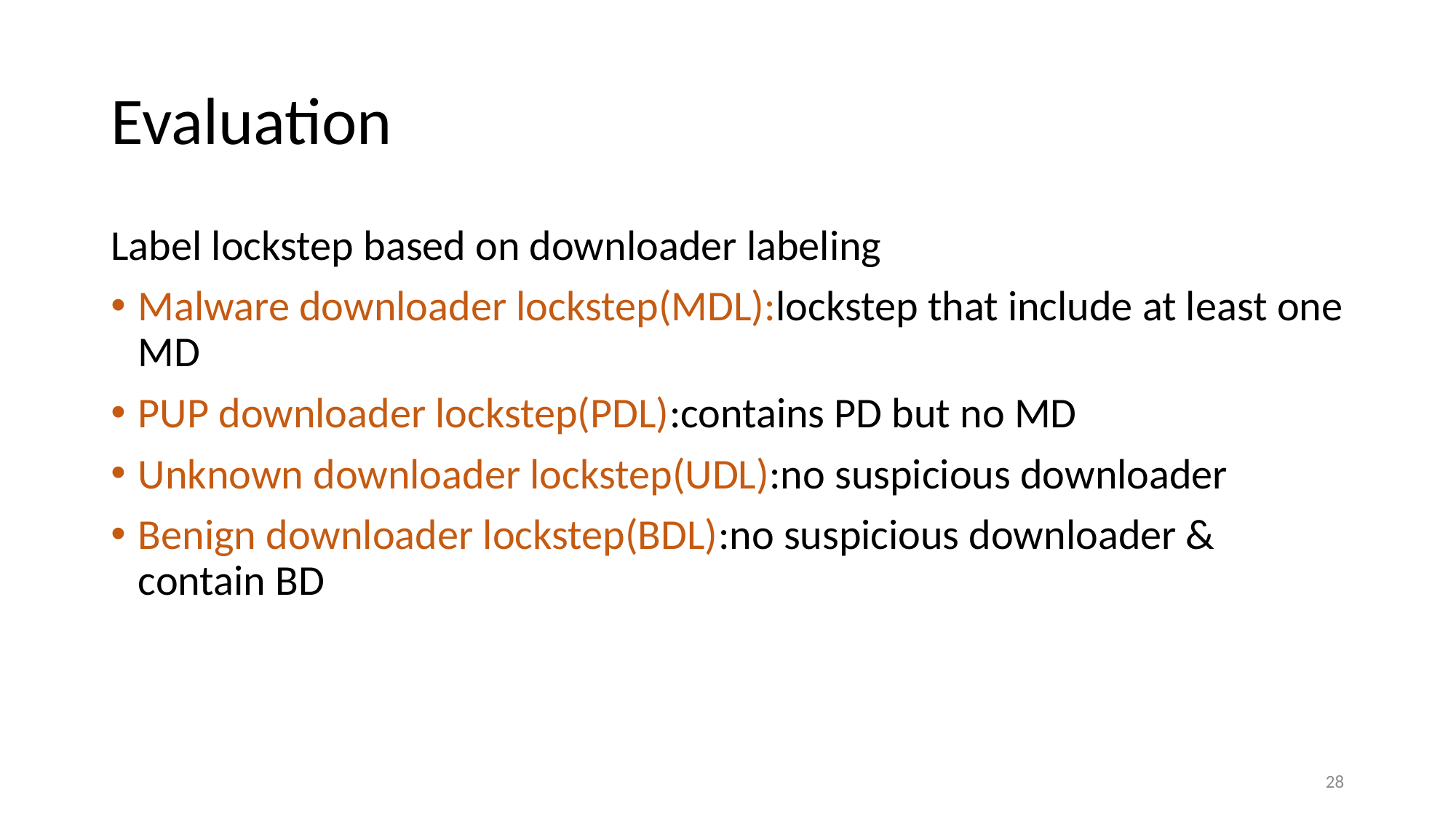

# Evaluation
Label lockstep based on downloader labeling
Malware downloader lockstep(MDL):lockstep that include at least one MD
PUP downloader lockstep(PDL):contains PD but no MD
Unknown downloader lockstep(UDL):no suspicious downloader
Benign downloader lockstep(BDL):no suspicious downloader & contain BD
28